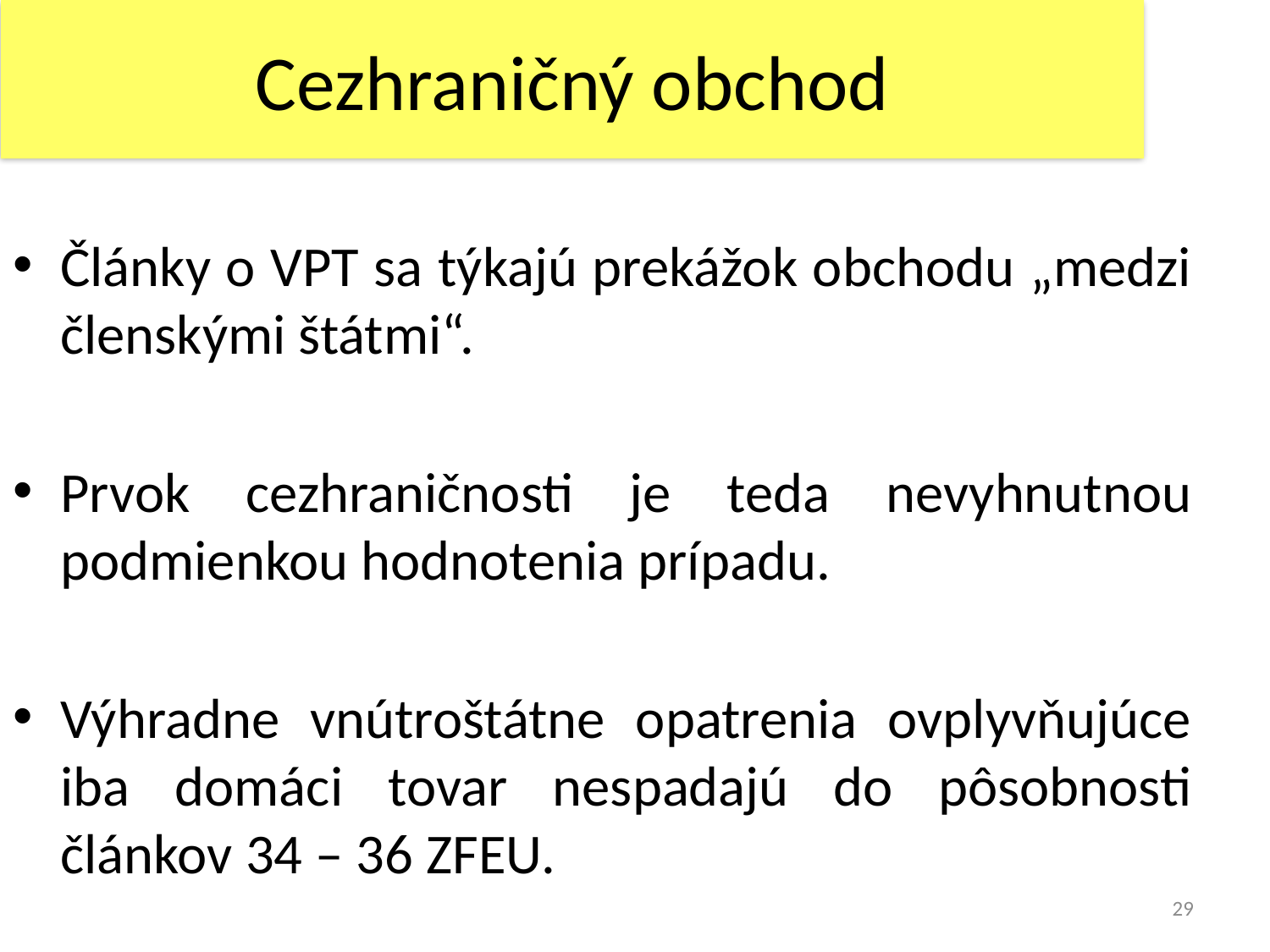

# Cezhraničný obchod
Články o VPT sa týkajú prekážok obchodu „medzi členskými štátmi“.

Prvok cezhraničnosti je teda nevyhnutnou podmienkou hodnotenia prípadu.

Výhradne vnútroštátne opatrenia ovplyvňujúce iba domáci tovar nespadajú do pôsobnosti článkov 34 – 36 ZFEU.
29